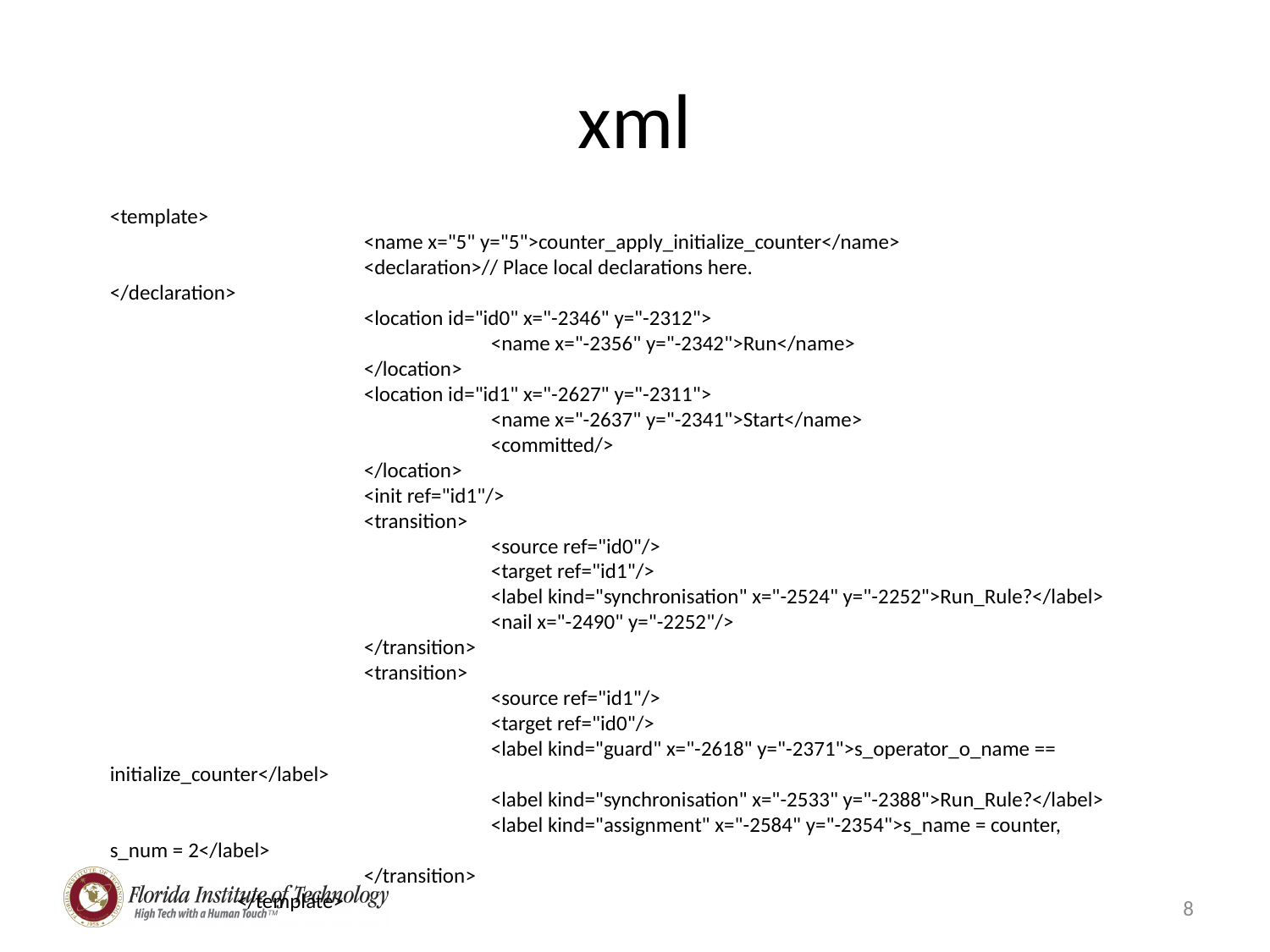

# xml
<template>
		<name x="5" y="5">counter_apply_initialize_counter</name>
		<declaration>// Place local declarations here.
</declaration>
		<location id="id0" x="-2346" y="-2312">
			<name x="-2356" y="-2342">Run</name>
		</location>
		<location id="id1" x="-2627" y="-2311">
			<name x="-2637" y="-2341">Start</name>
			<committed/>
		</location>
		<init ref="id1"/>
		<transition>
			<source ref="id0"/>
			<target ref="id1"/>
			<label kind="synchronisation" x="-2524" y="-2252">Run_Rule?</label>
			<nail x="-2490" y="-2252"/>
		</transition>
		<transition>
			<source ref="id1"/>
			<target ref="id0"/>
			<label kind="guard" x="-2618" y="-2371">s_operator_o_name == initialize_counter</label>
			<label kind="synchronisation" x="-2533" y="-2388">Run_Rule?</label>
			<label kind="assignment" x="-2584" y="-2354">s_name = counter, s_num = 2</label>
		</transition>
	</template>
8